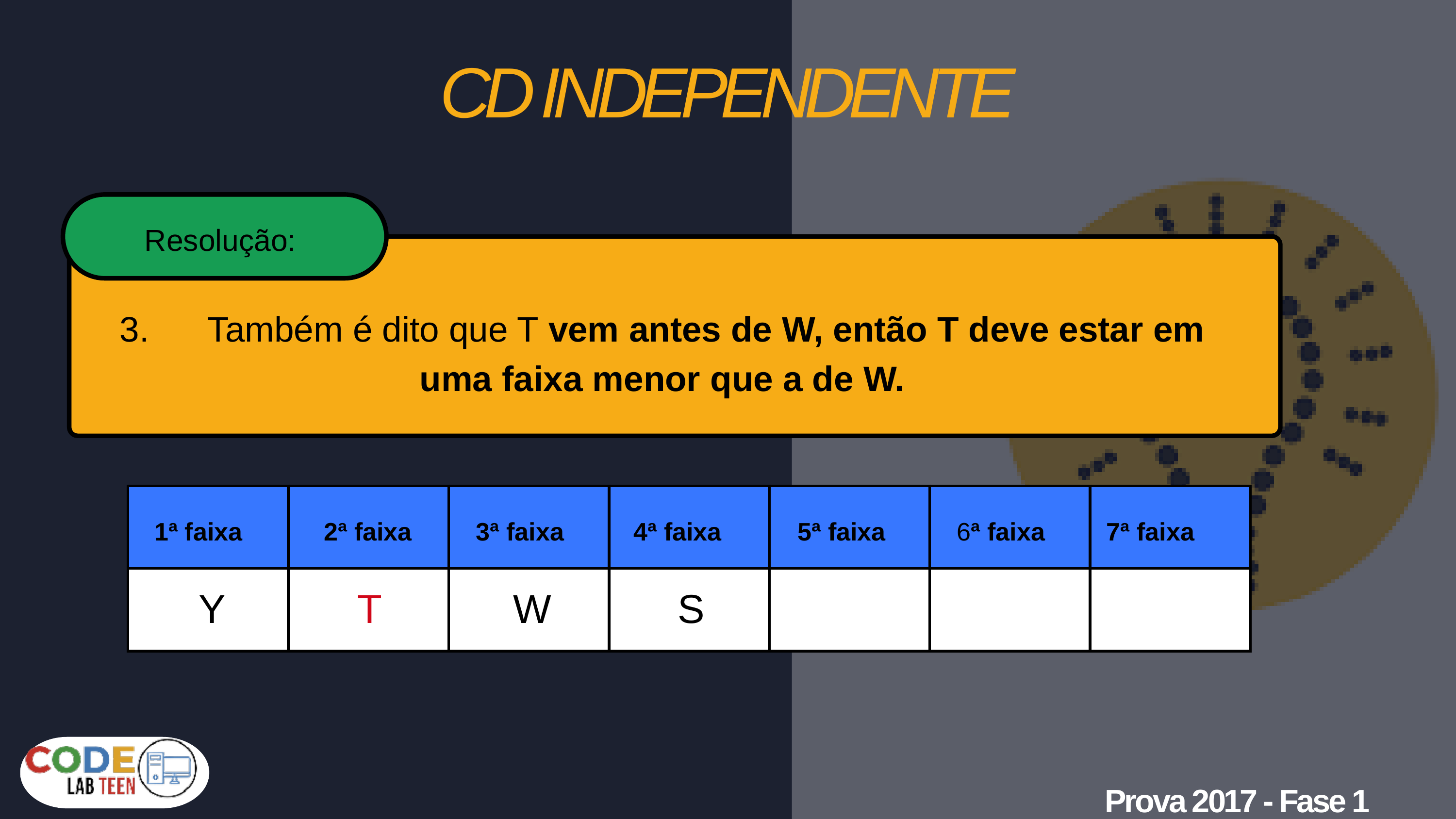

CD INDEPENDENTE

Resolução:

3.      Também é dito que T vem antes de W, então T deve estar em uma faixa menor que a de W.
|  |  |  |  |  |  |  |
| --- | --- | --- | --- | --- | --- | --- |
|  |  |  |  |  |  |  |
 1ª faixa
 2ª faixa
 3ª faixa
 4ª faixa
 5ª faixa
6ª faixa
 7ª faixa
Y
T
W
S

Prova 2017 - Fase 1